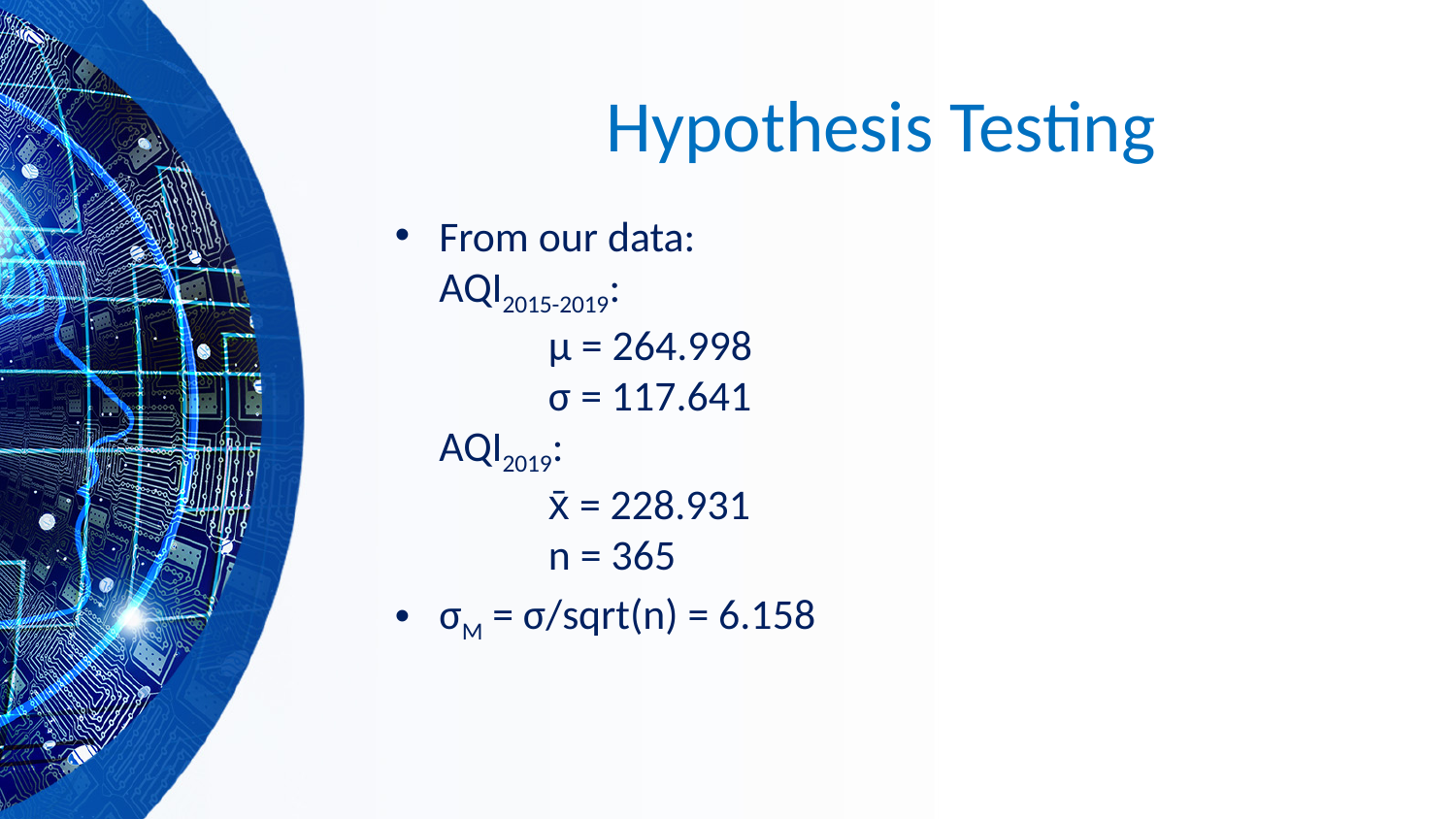

# Hypothesis Testing
From our data:
AQI2015-2019:
	µ = 264.998
	σ = 117.641
AQI2019:
	x̄ = 228.931
	n = 365
σM = σ/sqrt(n) = 6.158